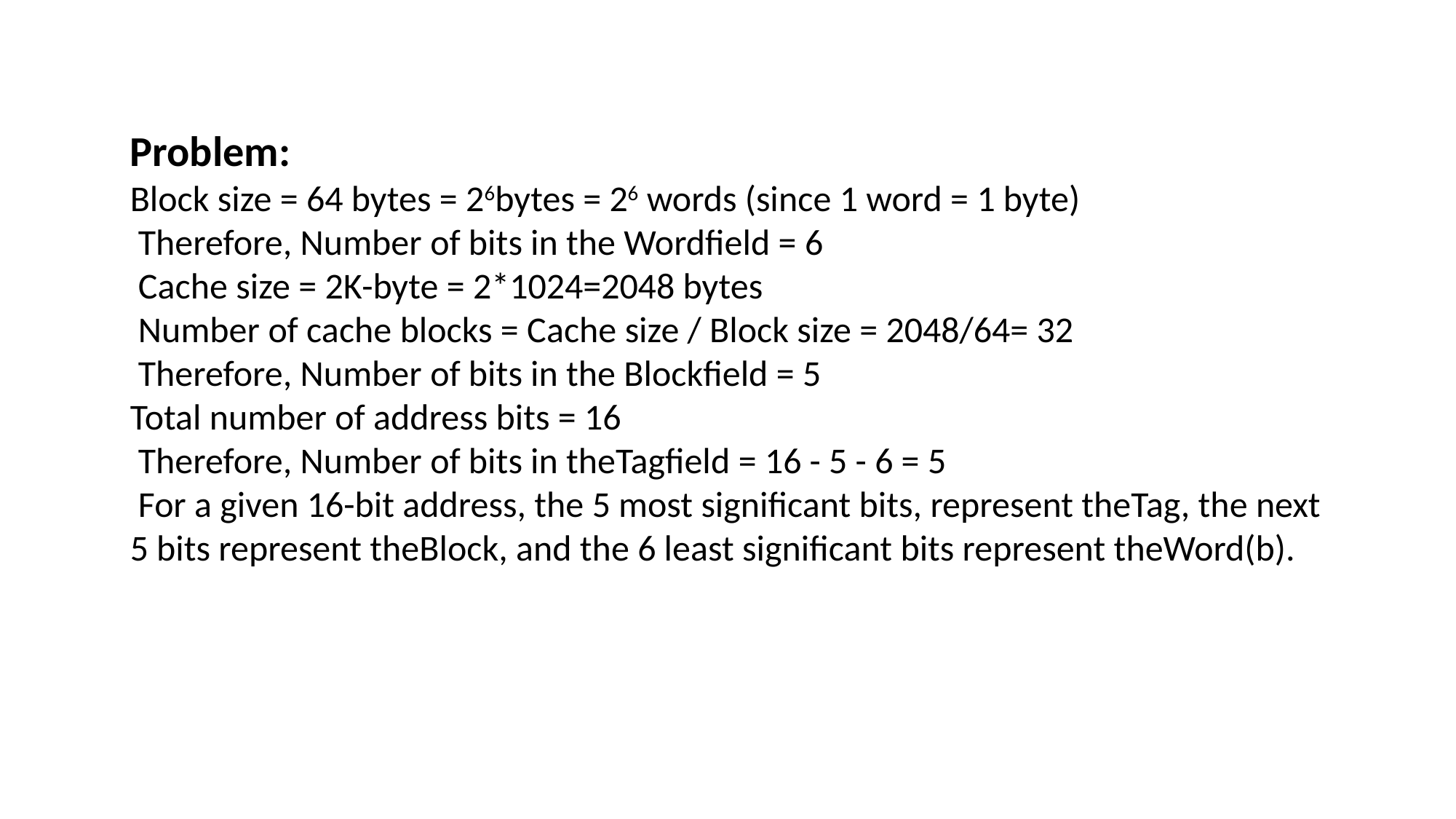

Problem:
Block size = 64 bytes = 26bytes = 26 words (since 1 word = 1 byte)
 Therefore, Number of bits in the Wordfield = 6
 Cache size = 2K-byte = 2*1024=2048 bytes
 Number of cache blocks = Cache size / Block size = 2048/64= 32
 Therefore, Number of bits in the Blockfield = 5
Total number of address bits = 16
 Therefore, Number of bits in theTagfield = 16 - 5 - 6 = 5
 For a given 16-bit address, the 5 most significant bits, represent theTag, the next 5 bits represent theBlock, and the 6 least significant bits represent theWord(b).